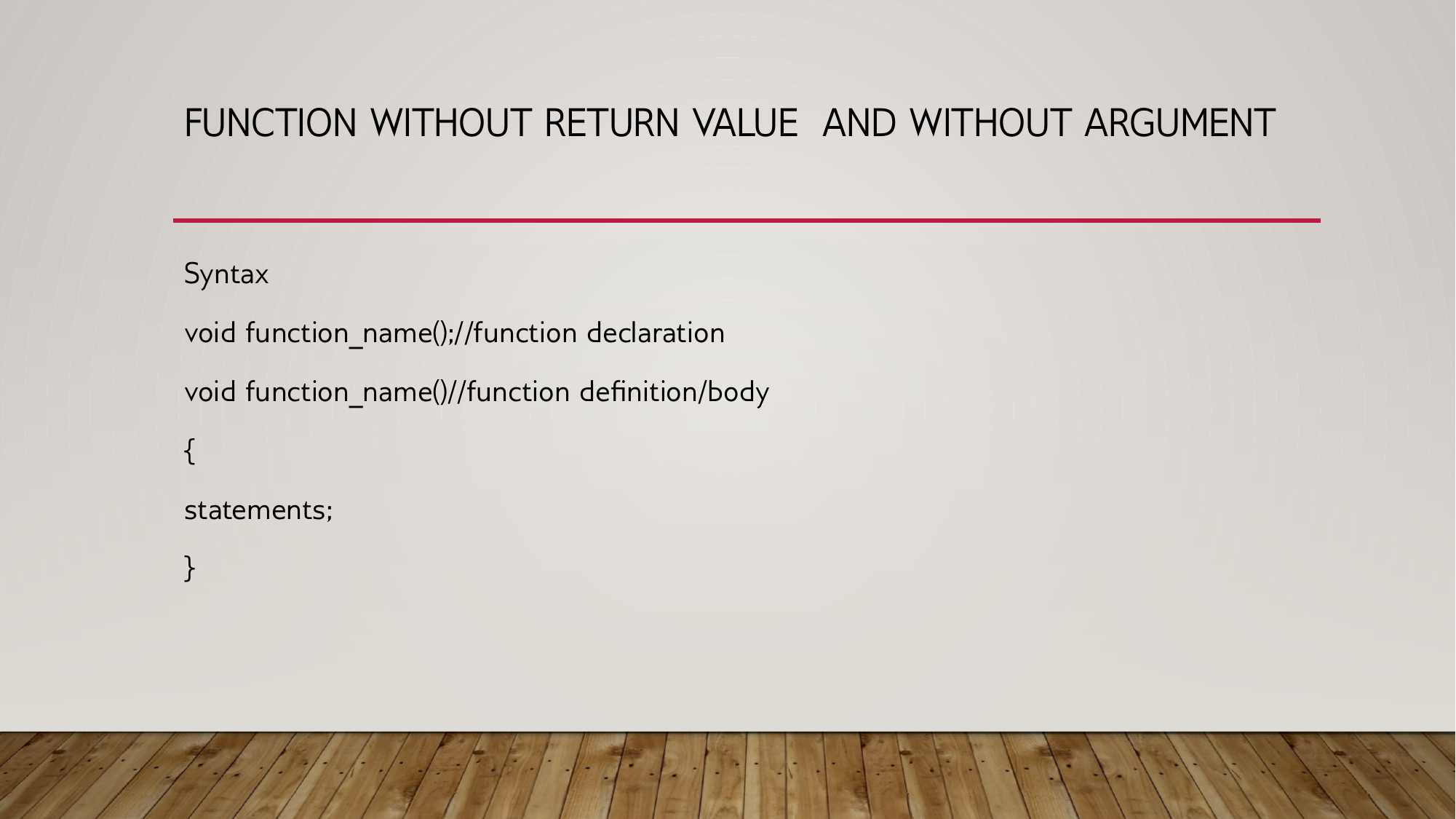

# Function without return value  and without argument
Syntax
void function_name();//function declaration
void function_name()//function definition/body
{
statements;
}